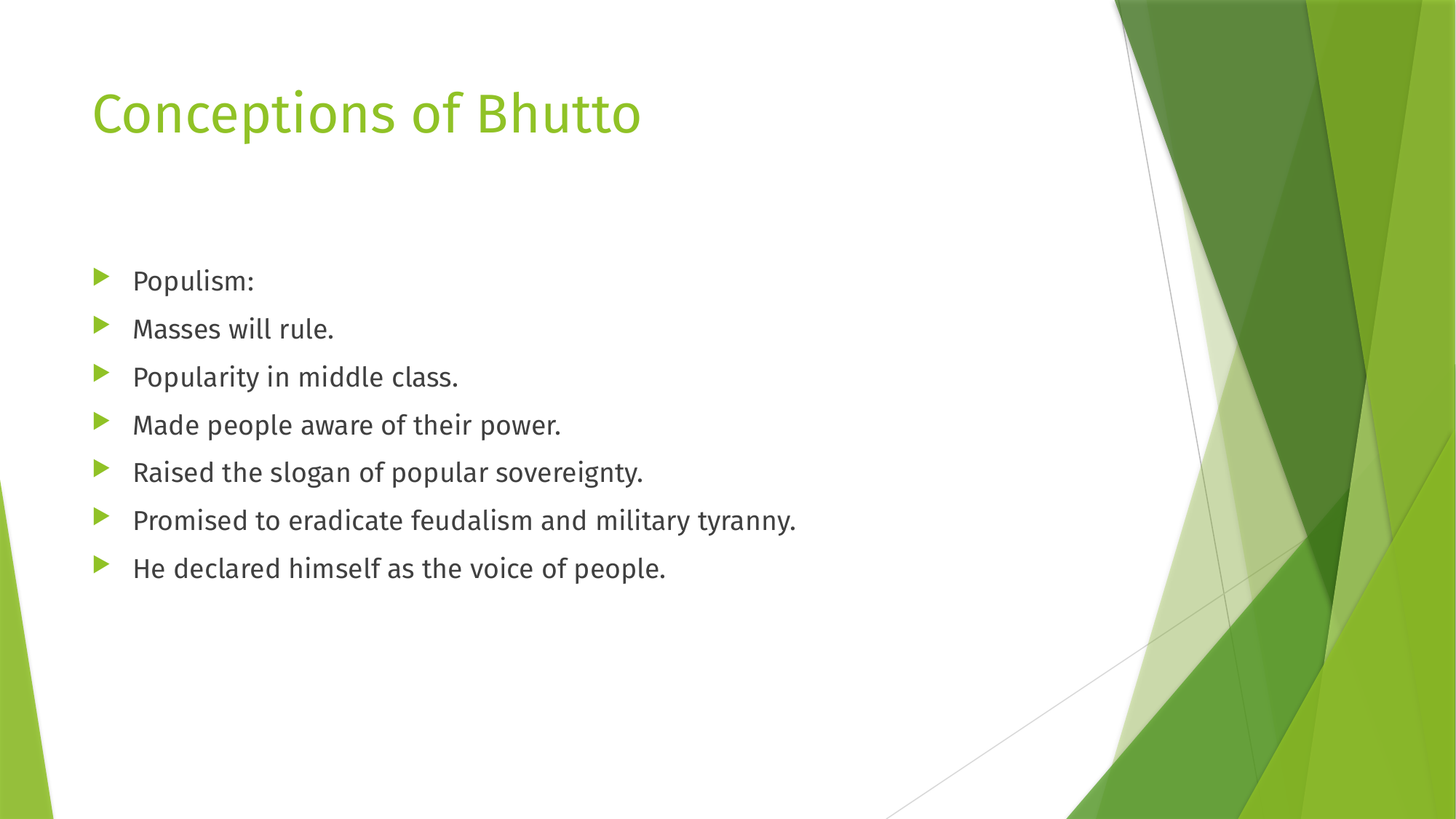

# Conceptions of Bhutto
Populism:
Masses will rule.
Popularity in middle class.
Made people aware of their power.
Raised the slogan of popular sovereignty.
Promised to eradicate feudalism and military tyranny.
He declared himself as the voice of people.